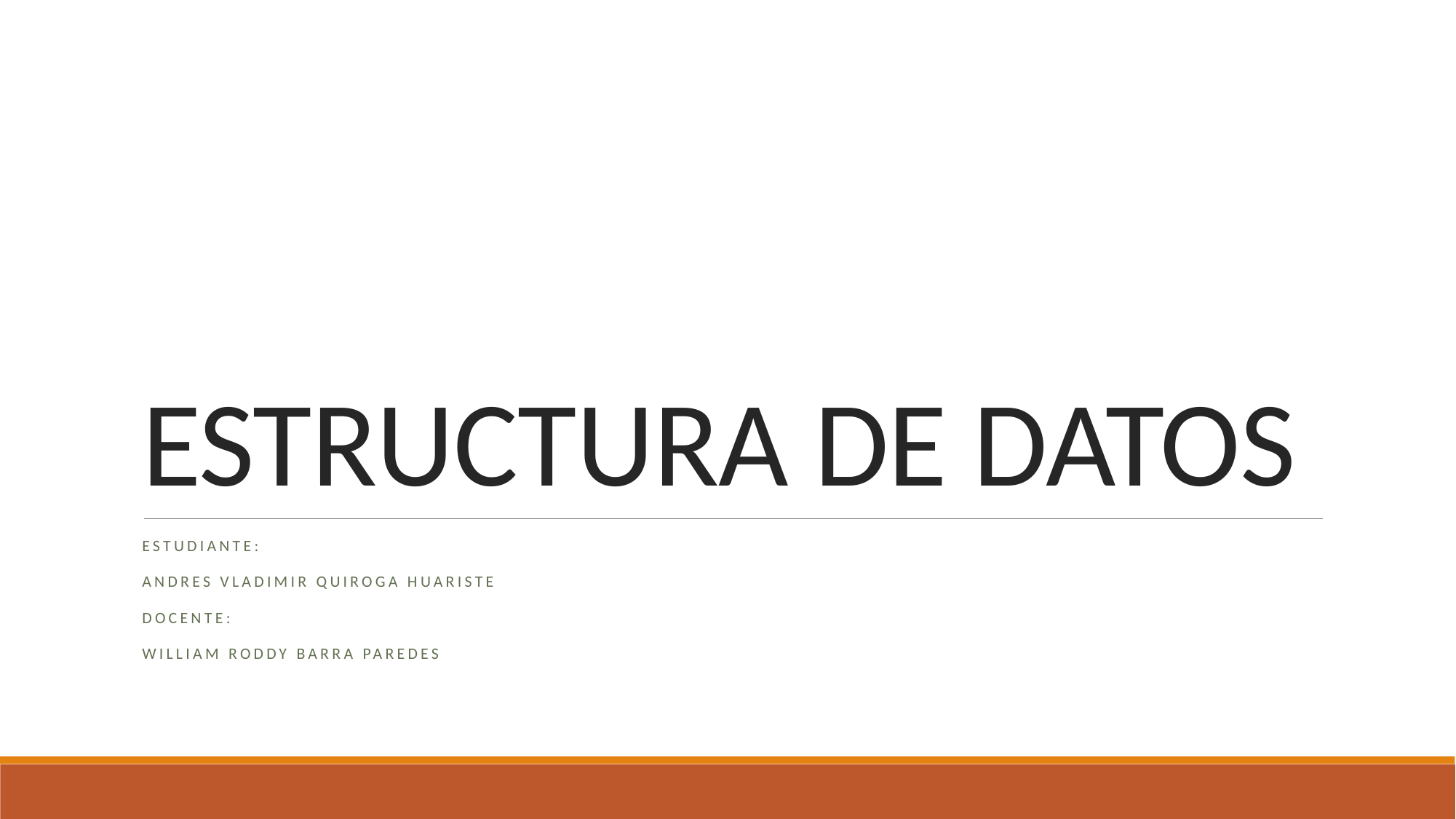

# ESTRUCTURA DE DATOS
ESTUDIANTE:
ANDRES VLADIMIR QUIROGA HUARISTE
DOCENTE:
WILLIAM RODDY BARRA PAREDES